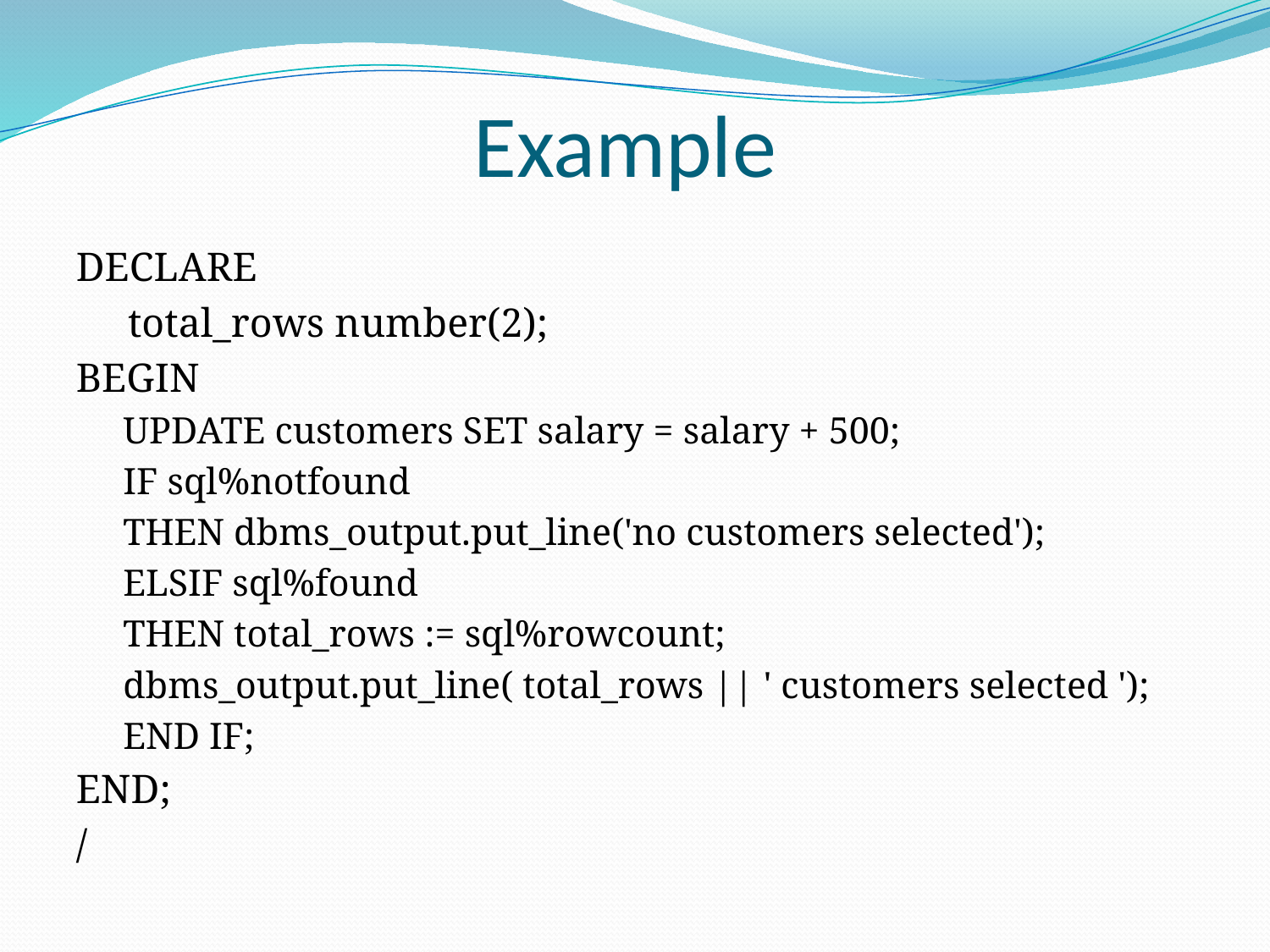

# Example
DECLARE
     total_rows number(2);
BEGIN
UPDATE customers SET salary = salary + 500;
IF sql%notfound
	THEN dbms_output.put_line('no customers selected');
ELSIF sql%found
	THEN total_rows := sql%rowcount;
dbms_output.put_line( total_rows || ' customers selected ');
END IF;
END;
/